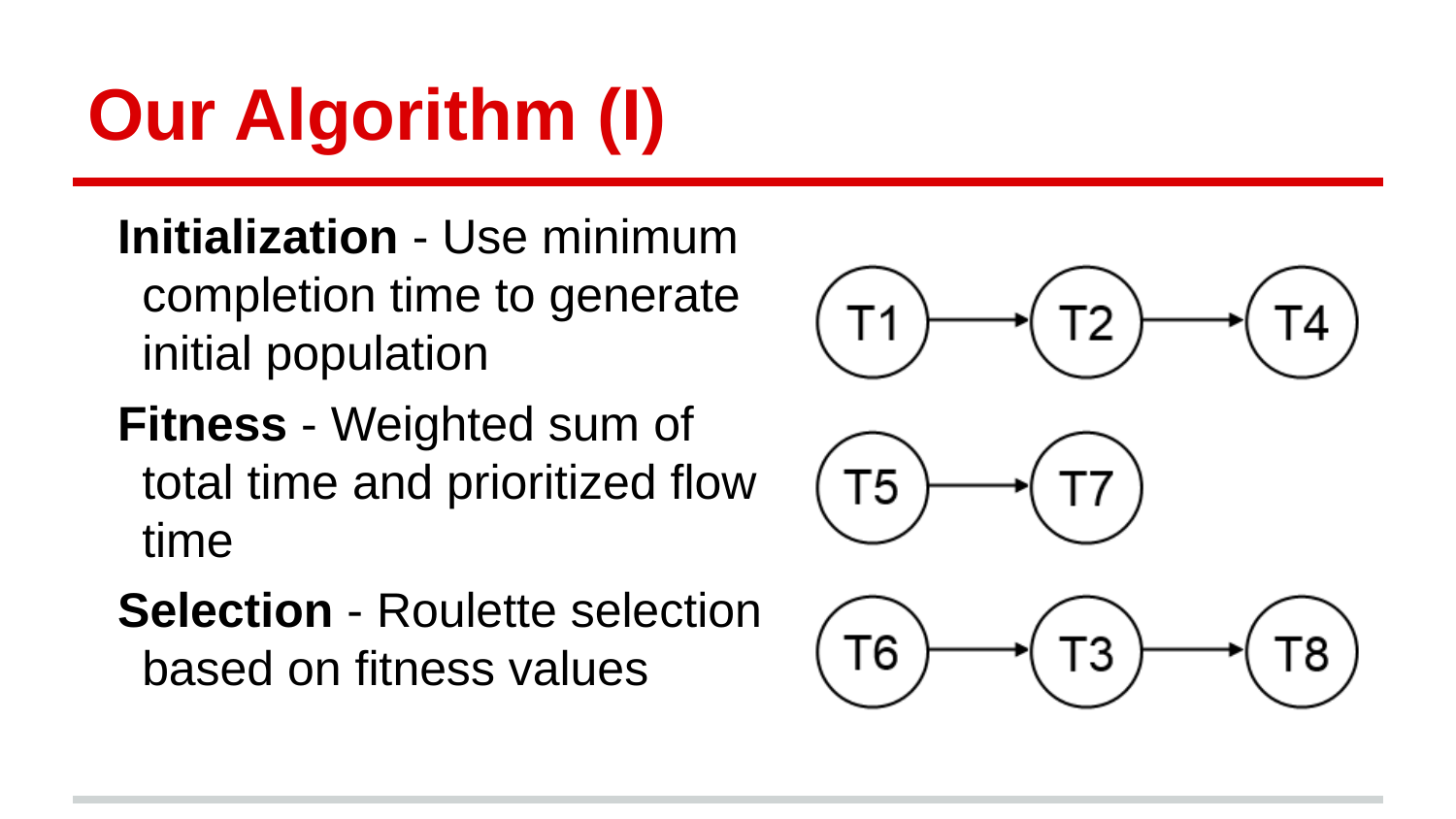

# Our Algorithm (I)
Initialization - Use minimum completion time to generate initial population
Fitness - Weighted sum of total time and prioritized flow time
Selection - Roulette selection based on fitness values